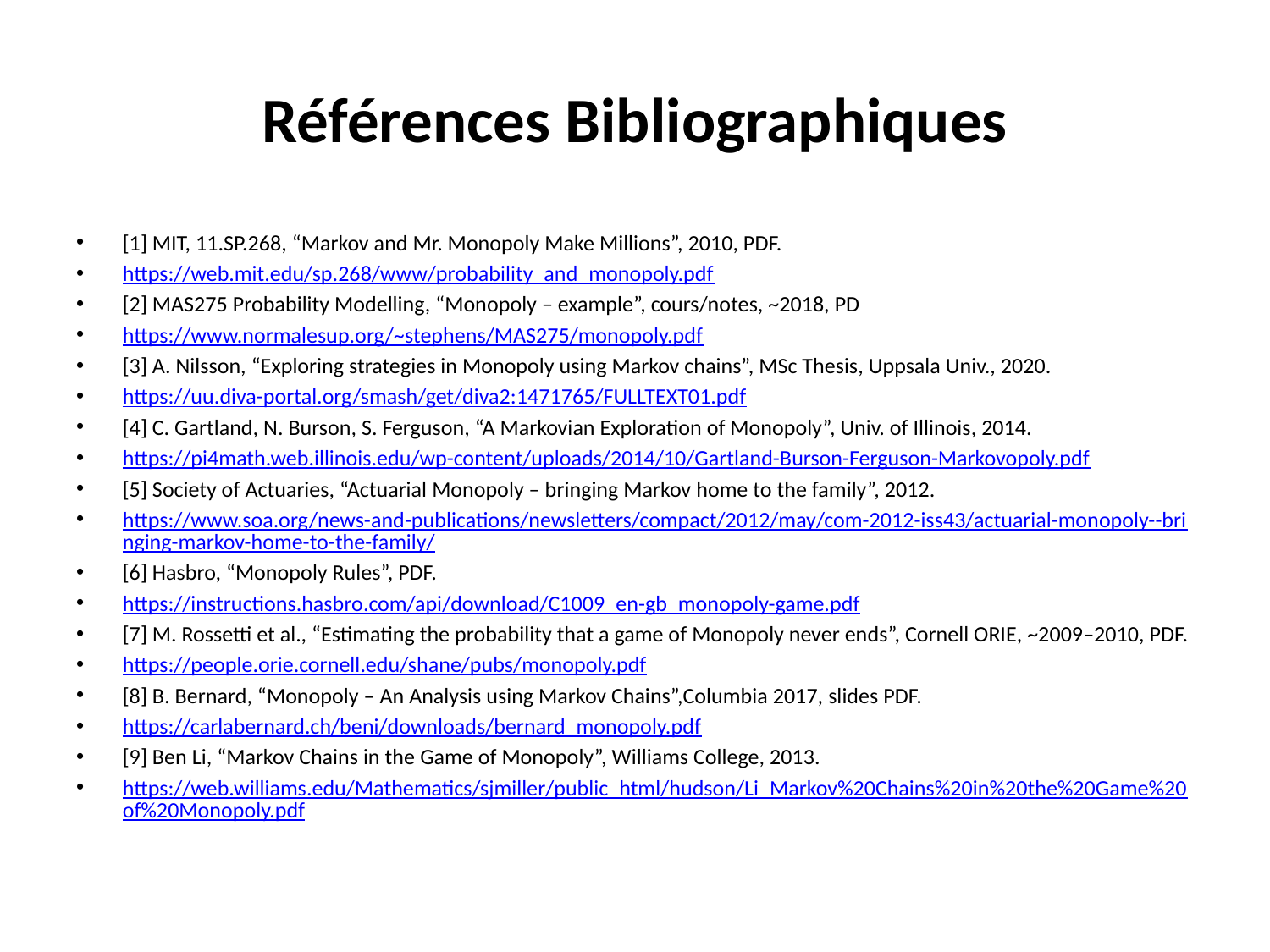

# Références Bibliographiques
[1] MIT, 11.SP.268, “Markov and Mr. Monopoly Make Millions”, 2010, PDF.
https://web.mit.edu/sp.268/www/probability_and_monopoly.pdf
[2] MAS275 Probability Modelling, “Monopoly – example”, cours/notes, ~2018, PD
https://www.normalesup.org/~stephens/MAS275/monopoly.pdf
[3] A. Nilsson, “Exploring strategies in Monopoly using Markov chains”, MSc Thesis, Uppsala Univ., 2020.
https://uu.diva-portal.org/smash/get/diva2:1471765/FULLTEXT01.pdf
[4] C. Gartland, N. Burson, S. Ferguson, “A Markovian Exploration of Monopoly”, Univ. of Illinois, 2014.
https://pi4math.web.illinois.edu/wp-content/uploads/2014/10/Gartland-Burson-Ferguson-Markovopoly.pdf
[5] Society of Actuaries, “Actuarial Monopoly – bringing Markov home to the family”, 2012.
https://www.soa.org/news-and-publications/newsletters/compact/2012/may/com-2012-iss43/actuarial-monopoly--bringing-markov-home-to-the-family/
[6] Hasbro, “Monopoly Rules”, PDF.
https://instructions.hasbro.com/api/download/C1009_en-gb_monopoly-game.pdf
[7] M. Rossetti et al., “Estimating the probability that a game of Monopoly never ends”, Cornell ORIE, ~2009–2010, PDF.
https://people.orie.cornell.edu/shane/pubs/monopoly.pdf
[8] B. Bernard, “Monopoly – An Analysis using Markov Chains”,Columbia 2017, slides PDF.
https://carlabernard.ch/beni/downloads/bernard_monopoly.pdf
[9] Ben Li, “Markov Chains in the Game of Monopoly”, Williams College, 2013.
https://web.williams.edu/Mathematics/sjmiller/public_html/hudson/Li_Markov%20Chains%20in%20the%20Game%20of%20Monopoly.pdf